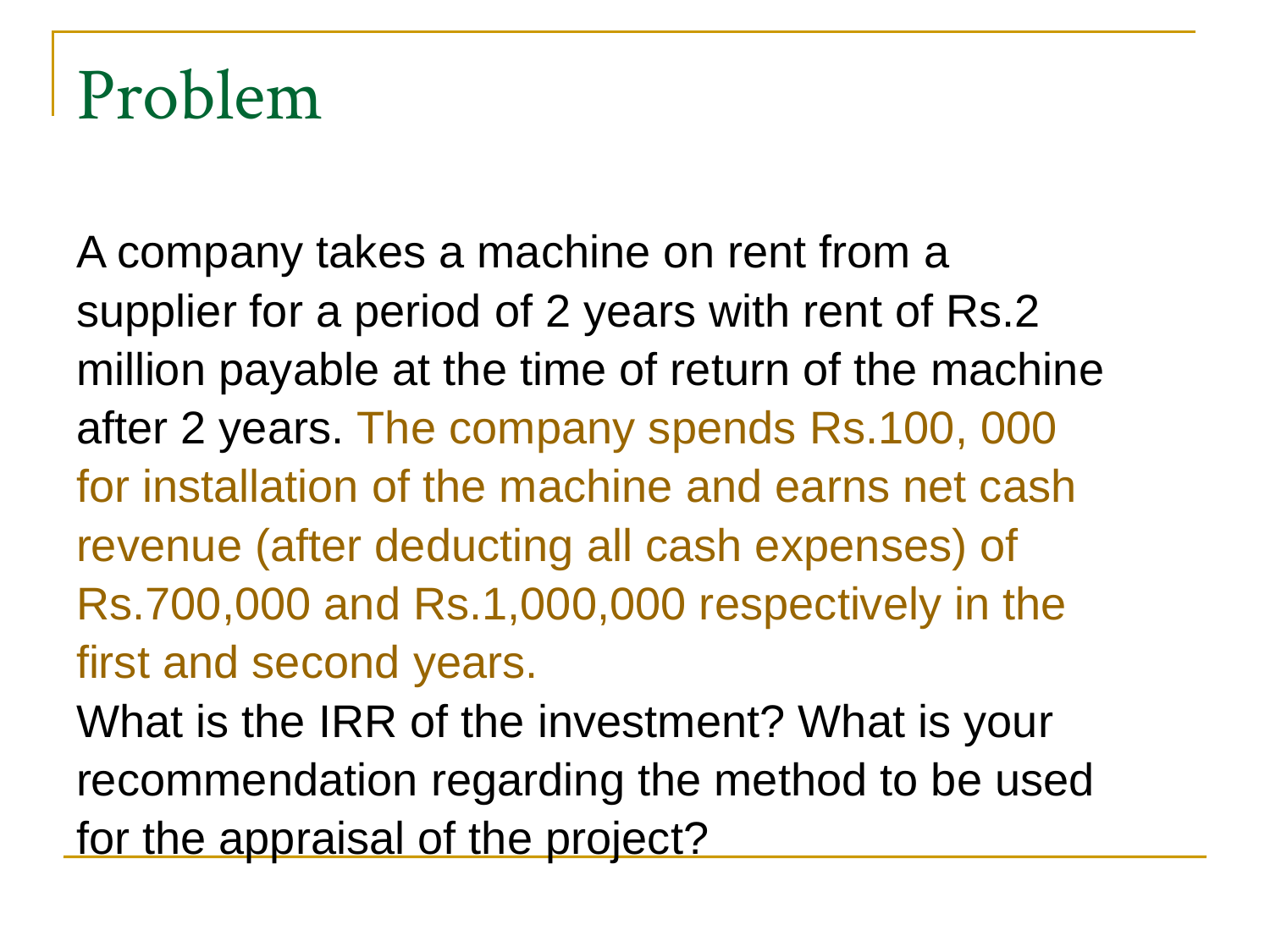

# Problem
A company takes a machine on rent from a
supplier for a period of 2 years with rent of Rs.2
million payable at the time of return of the machine
after 2 years. The company spends Rs.100, 000
for installation of the machine and earns net cash
revenue (after deducting all cash expenses) of
Rs.700,000 and Rs.1,000,000 respectively in the
first and second years.
What is the IRR of the investment? What is your
recommendation regarding the method to be used
for the appraisal of the project?